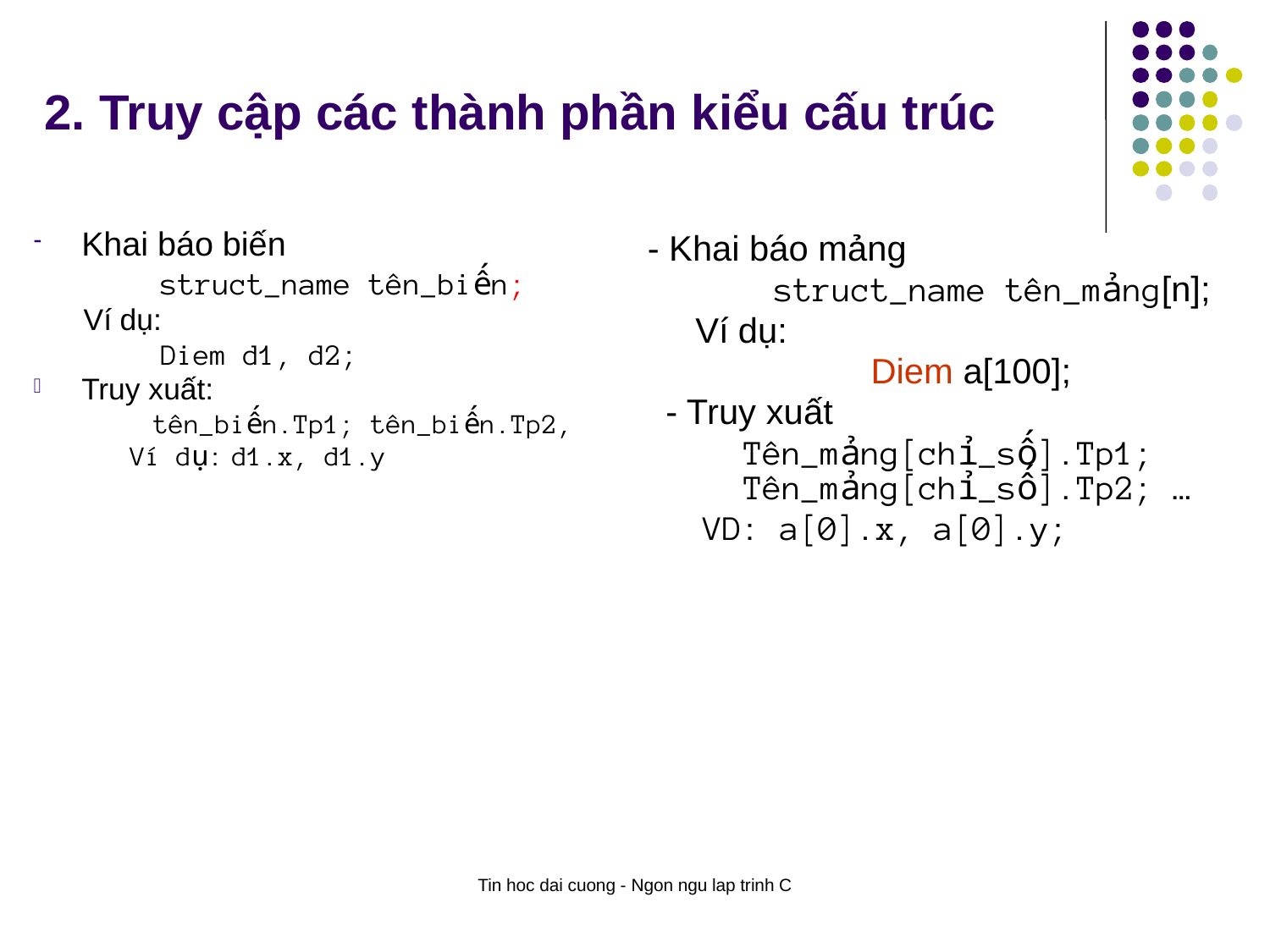

# 2. Truy cập các thành phần kiểu cấu trúc
Khai báo biến
	struct_name tên_biến;
      Ví dụ:
	Diem d1, d2;
Truy xuất:
   tên_biến.Tp1; tên_biến.Tp2,
Ví dụ: d1.x, d1.y
- Khai báo mảng
	struct_name tên_mảng[n];
Ví dụ:
	Diem a[100];
- Truy xuất
Tên_mảng[chỉ_số].Tp1; Tên_mảng[chỉ_số].Tp2; …
VD: a[0].x, a[0].y;

Tin hoc dai cuong - Ngon ngu lap trinh C